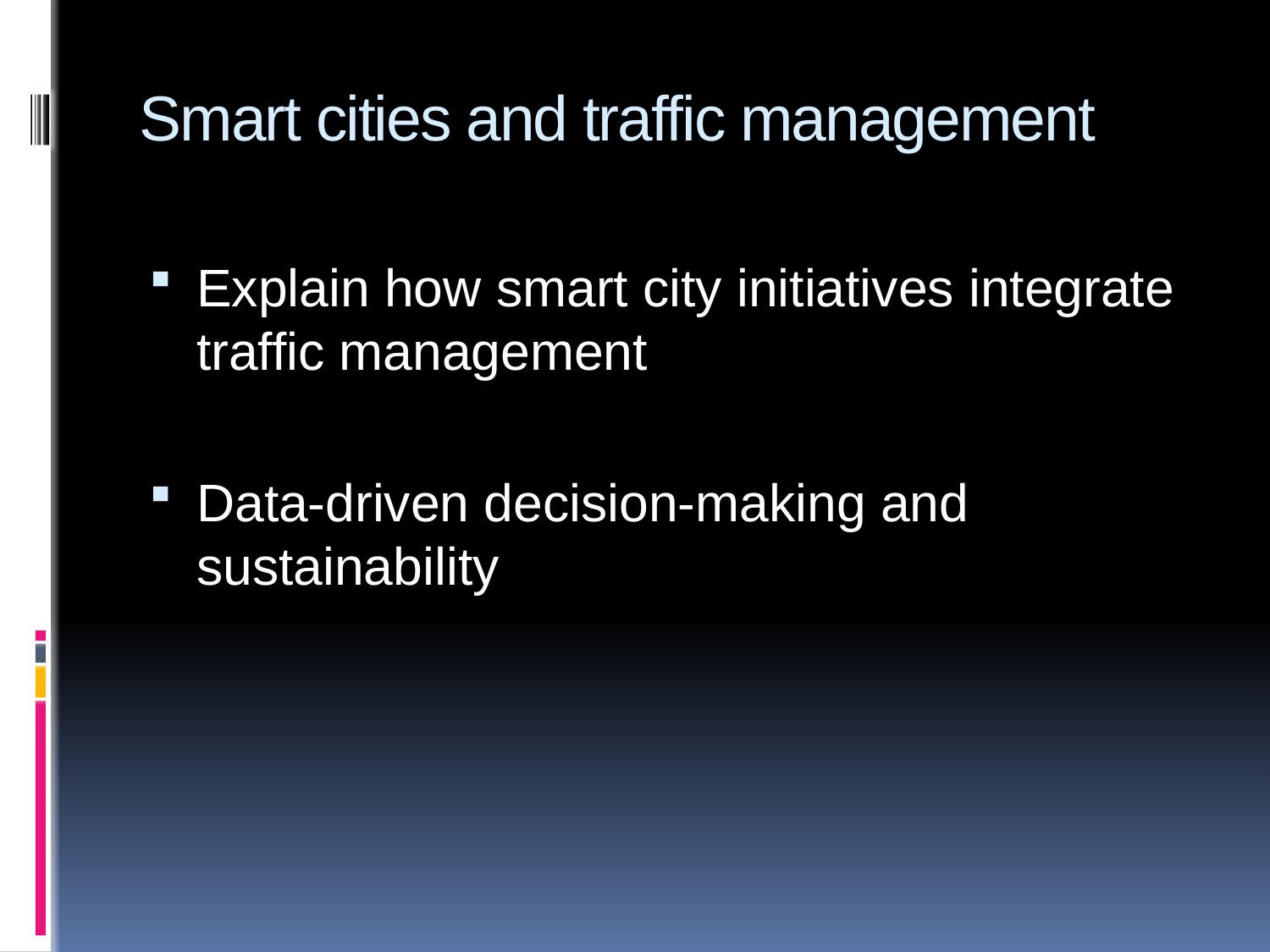

# Smart cities and traffic management
Explain how smart city initiatives integrate traffic management

Data-driven decision-making and sustainability